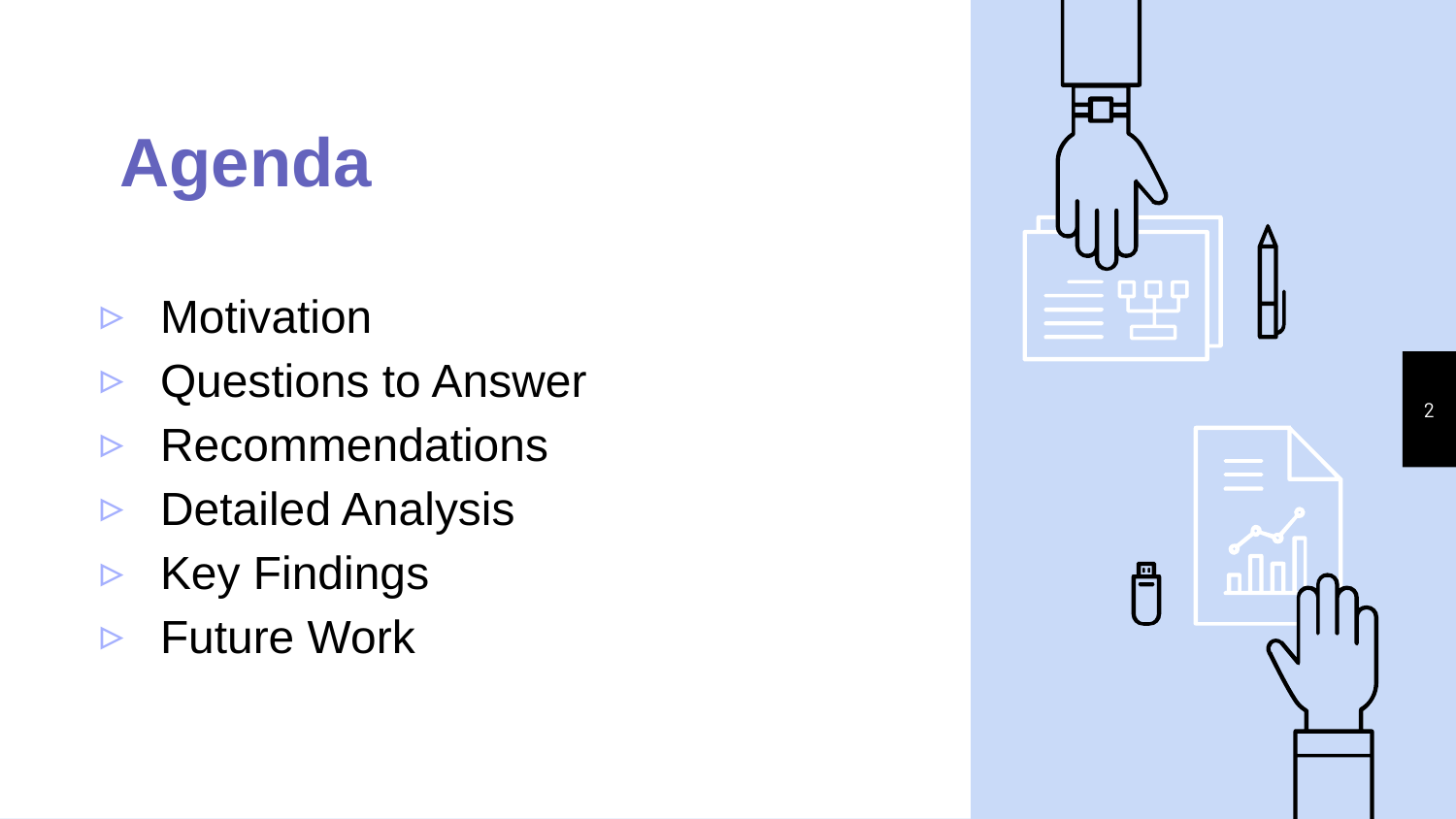

# Agenda
Motivation
Questions to Answer
Recommendations
Detailed Analysis
Key Findings
Future Work

2